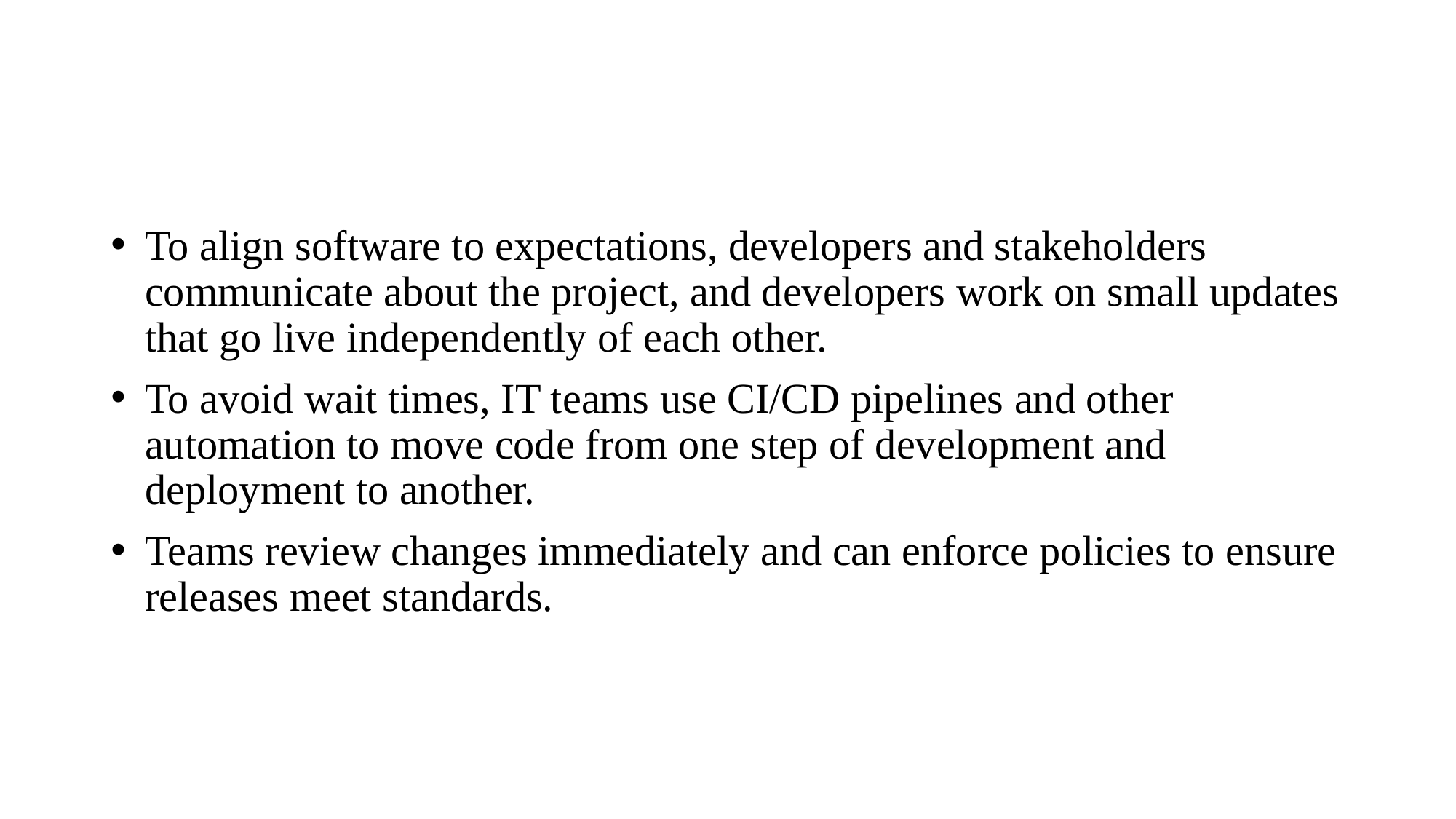

#
To align software to expectations, developers and stakeholders communicate about the project, and developers work on small updates that go live independently of each other.
To avoid wait times, IT teams use CI/CD pipelines and other automation to move code from one step of development and deployment to another.
Teams review changes immediately and can enforce policies to ensure releases meet standards.